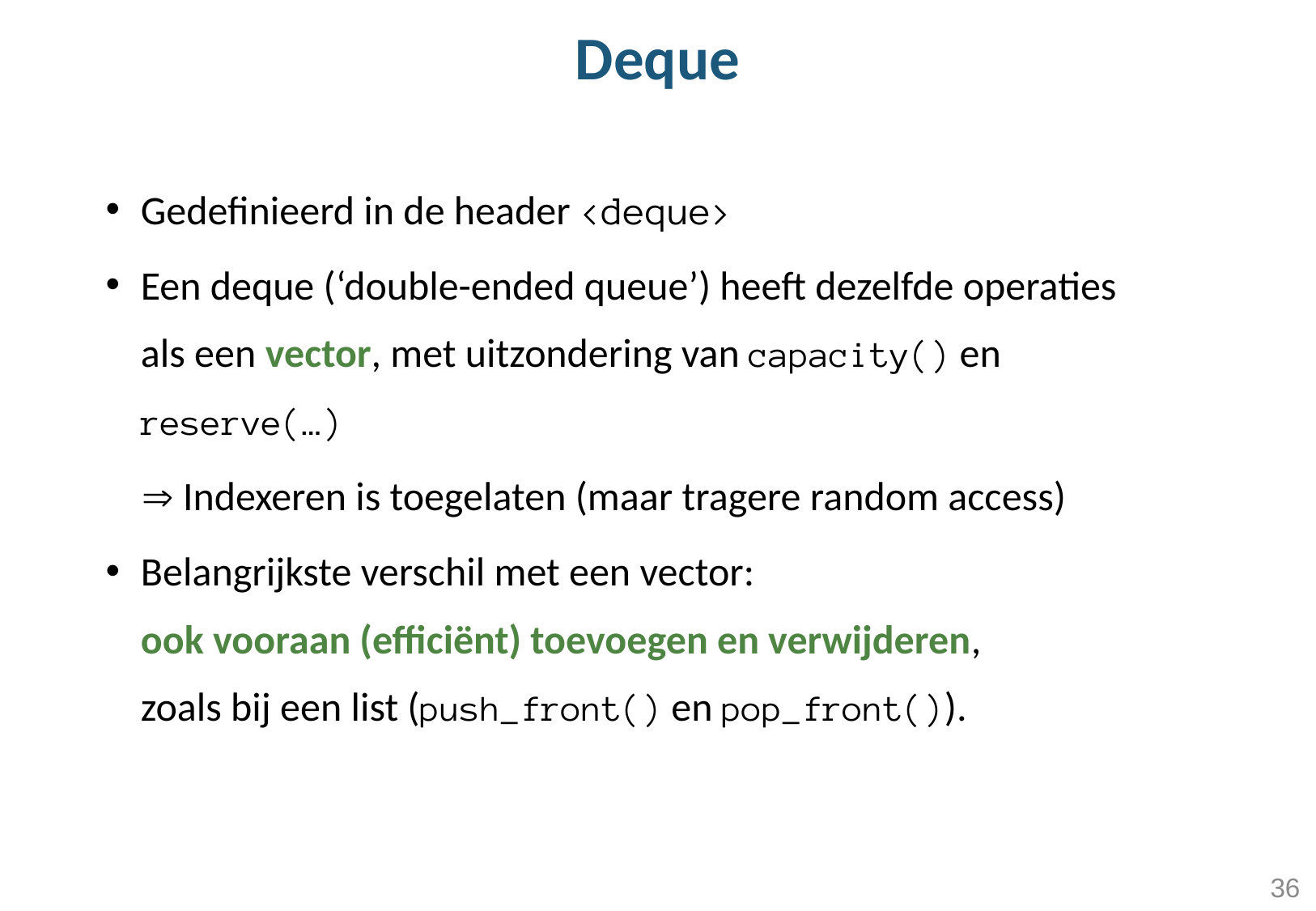

# Deque
Gedefinieerd in de header <deque>
Een deque (‘double-ended queue’) heeft dezelfde operaties als een vector, met uitzondering van capacity() en  reserve(…)
⇒ Indexeren is toegelaten (maar tragere random access)
Belangrijkste verschil met een vector: 			   ook vooraan (efficiënt) toevoegen en verwijderen,                zoals bij een list (push_front() en pop_front()).
36